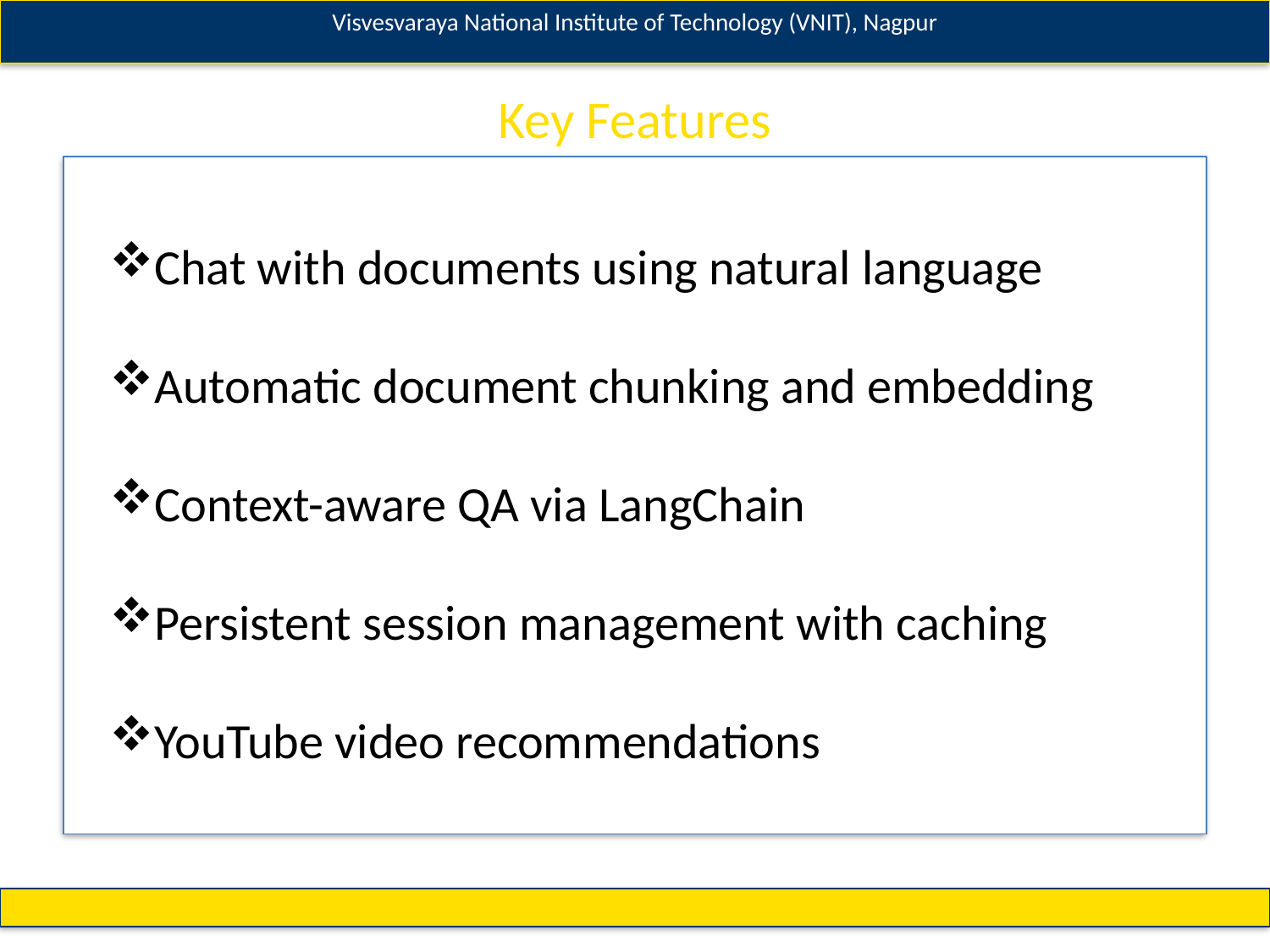

Visvesvaraya National Institute of Technology (VNIT), Nagpur

# Key Features

Chat with documents using natural language

Automatic document chunking and embedding

Context-aware QA via LangChain

Persistent session management with caching

YouTube video recommendations

Visvesvaraya National Institute of Technology (VNIT), Nagpur